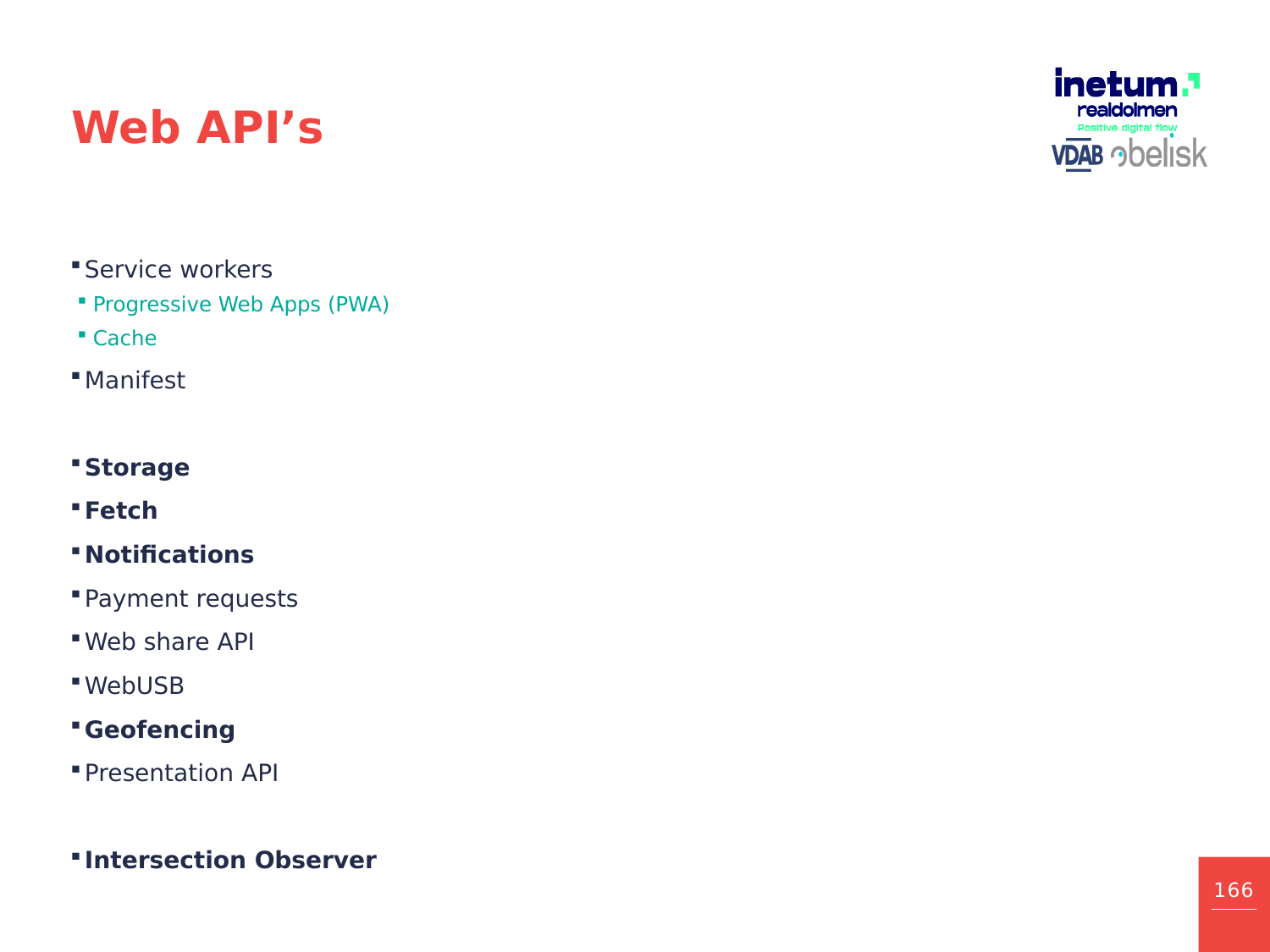

# Web API’s
Service workers
Progressive Web Apps (PWA)
Cache
Manifest

Storage
Fetch
Notifications
Payment requests
Web share API
WebUSB
Geofencing
Presentation API

Intersection Observer